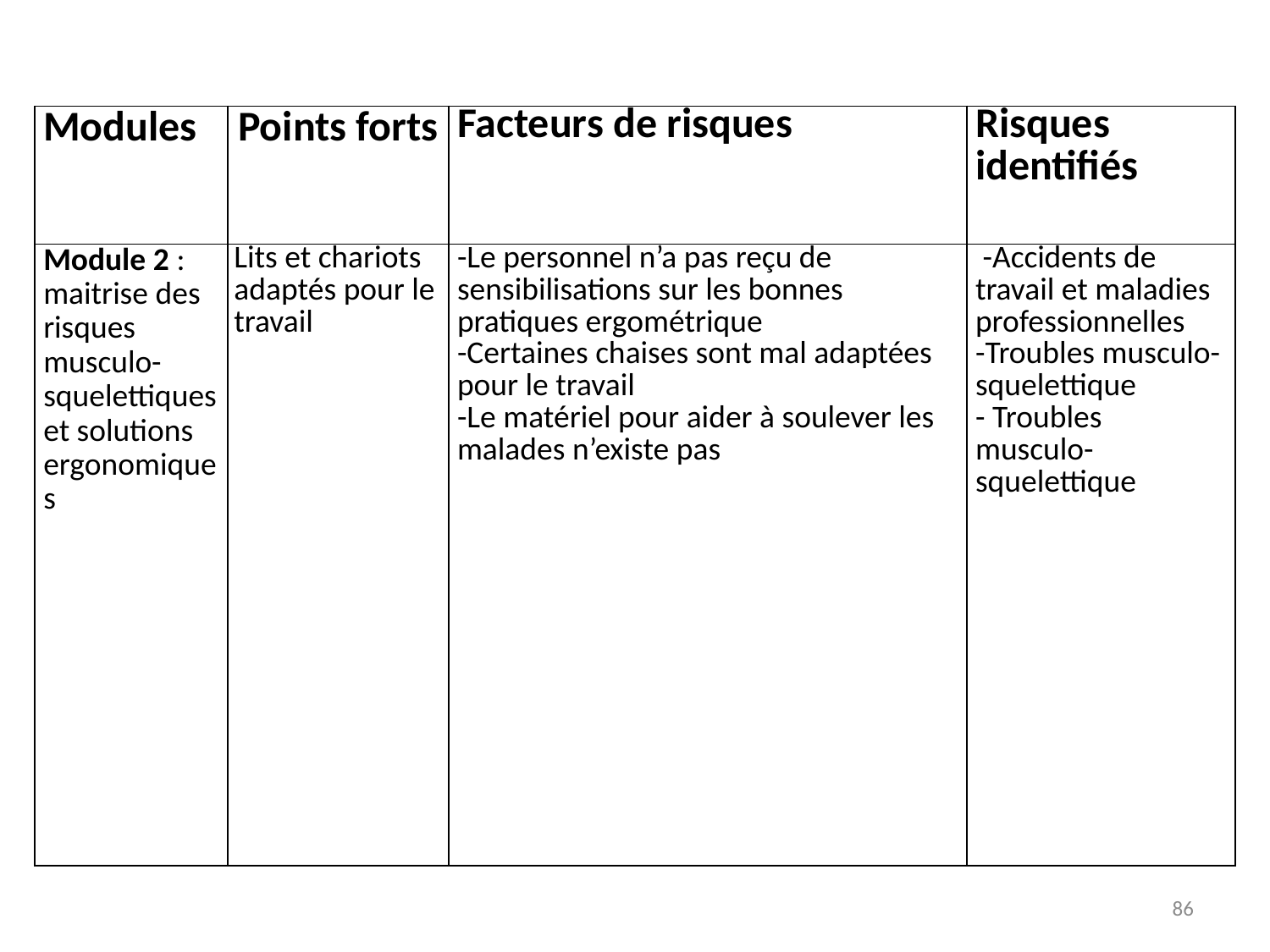

| Modules | Points forts | Facteurs de risques | Risques identifiés |
| --- | --- | --- | --- |
| Module 2 : maitrise des risques musculo-squelettiques et solutions ergonomiques | Lits et chariots adaptés pour le travail | -Le personnel n’a pas reçu de sensibilisations sur les bonnes pratiques ergométrique -Certaines chaises sont mal adaptées pour le travail -Le matériel pour aider à soulever les malades n’existe pas | -Accidents de travail et maladies professionnelles  -Troubles musculo-squelettique  - Troubles musculo-squelettique |
86